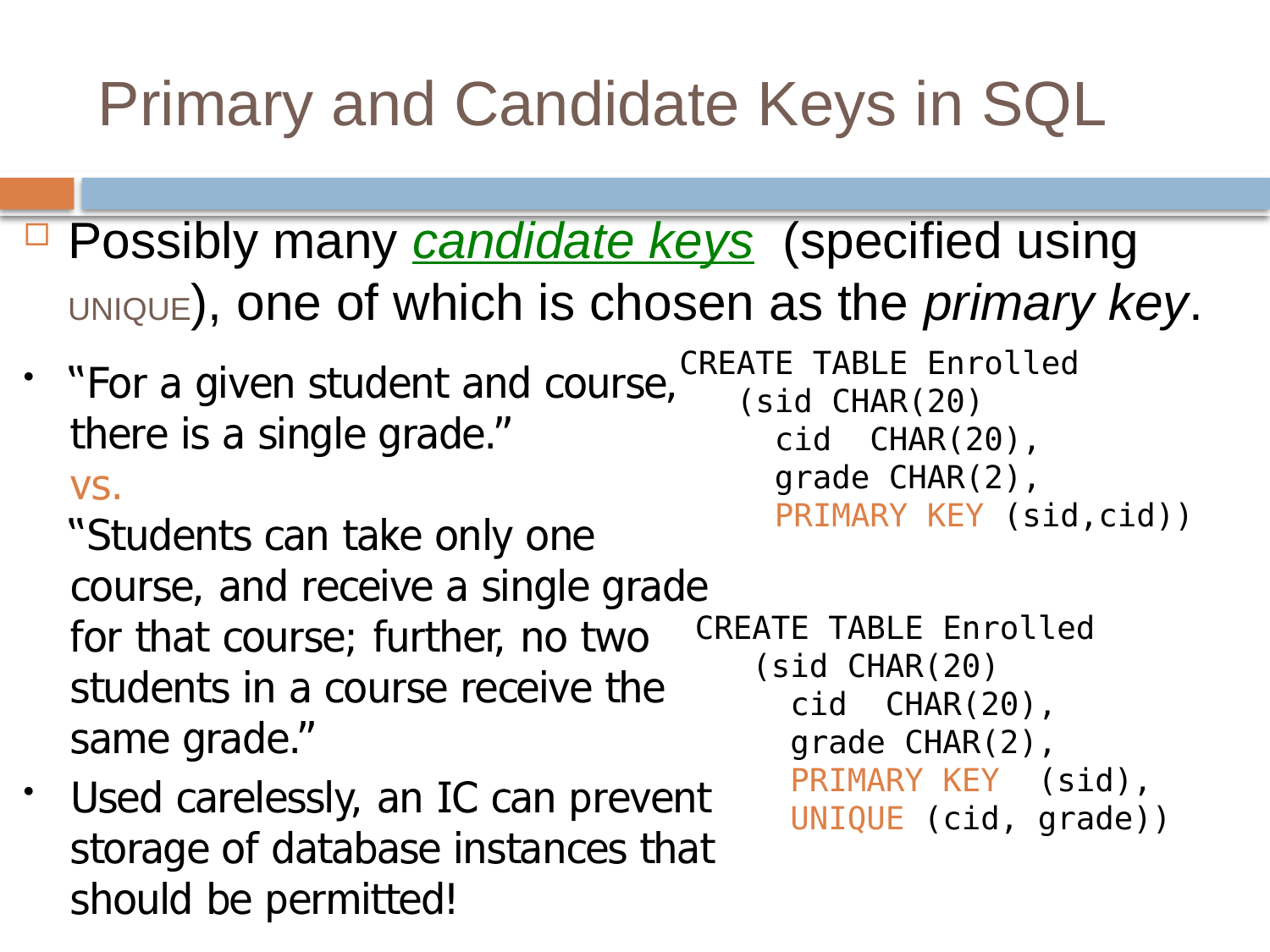

# Primary and Candidate Keys in SQL
Possibly many candidate keys  (specified using UNIQUE), one of which is chosen as the primary key.
CREATE TABLE Enrolled
   (sid CHAR(20)
     cid  CHAR(20),
     grade CHAR(2),
     PRIMARY KEY (sid,cid))
“For a given student and course, there is a single grade.”
vs.
“Students can take only one course, and receive a single grade for that course; further, no two students in a course receive the same grade.”
Used carelessly, an IC can prevent storage of database instances that should be permitted!
CREATE TABLE Enrolled
   (sid CHAR(20)
     cid  CHAR(20),
     grade CHAR(2),
     PRIMARY KEY  (sid),
     UNIQUE (cid, grade))